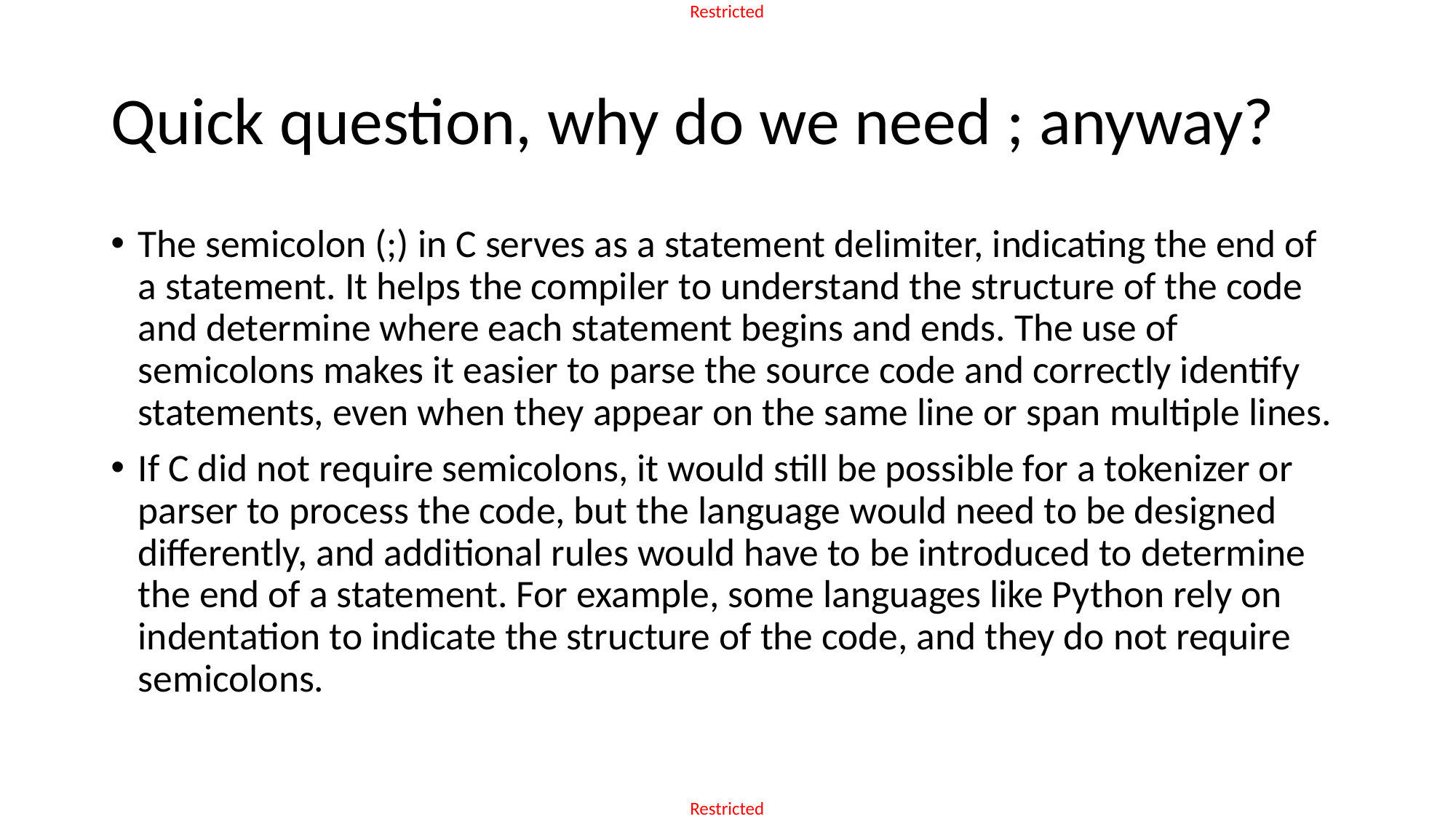

# Quick question, why do we need ; anyway?
The semicolon (;) in C serves as a statement delimiter, indicating the end of a statement. It helps the compiler to understand the structure of the code and determine where each statement begins and ends. The use of semicolons makes it easier to parse the source code and correctly identify statements, even when they appear on the same line or span multiple lines.
If C did not require semicolons, it would still be possible for a tokenizer or parser to process the code, but the language would need to be designed differently, and additional rules would have to be introduced to determine the end of a statement. For example, some languages like Python rely on indentation to indicate the structure of the code, and they do not require semicolons.